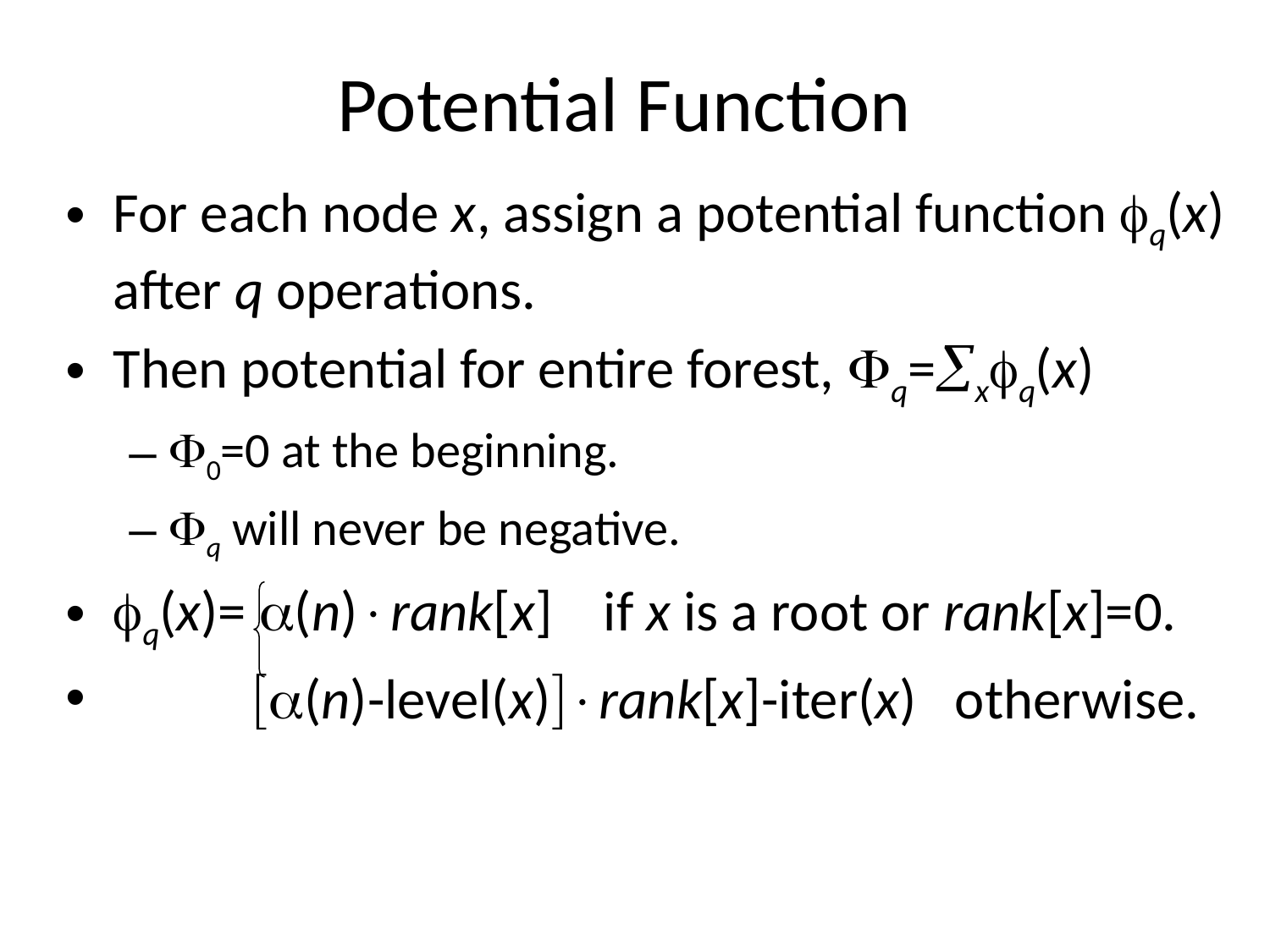

# Potential Function
For each node x, assign a potential function φq(x) after q operations.
Then potential for entire forest, Φq=∑xφq(x)
Φ0=0 at the beginning.
Φq will never be negative.
φq(x)= α(n)⋅rank[x]    if x is a root or rank[x]=0.
           [α(n)-level(x)]⋅rank[x]-iter(x)   otherwise.